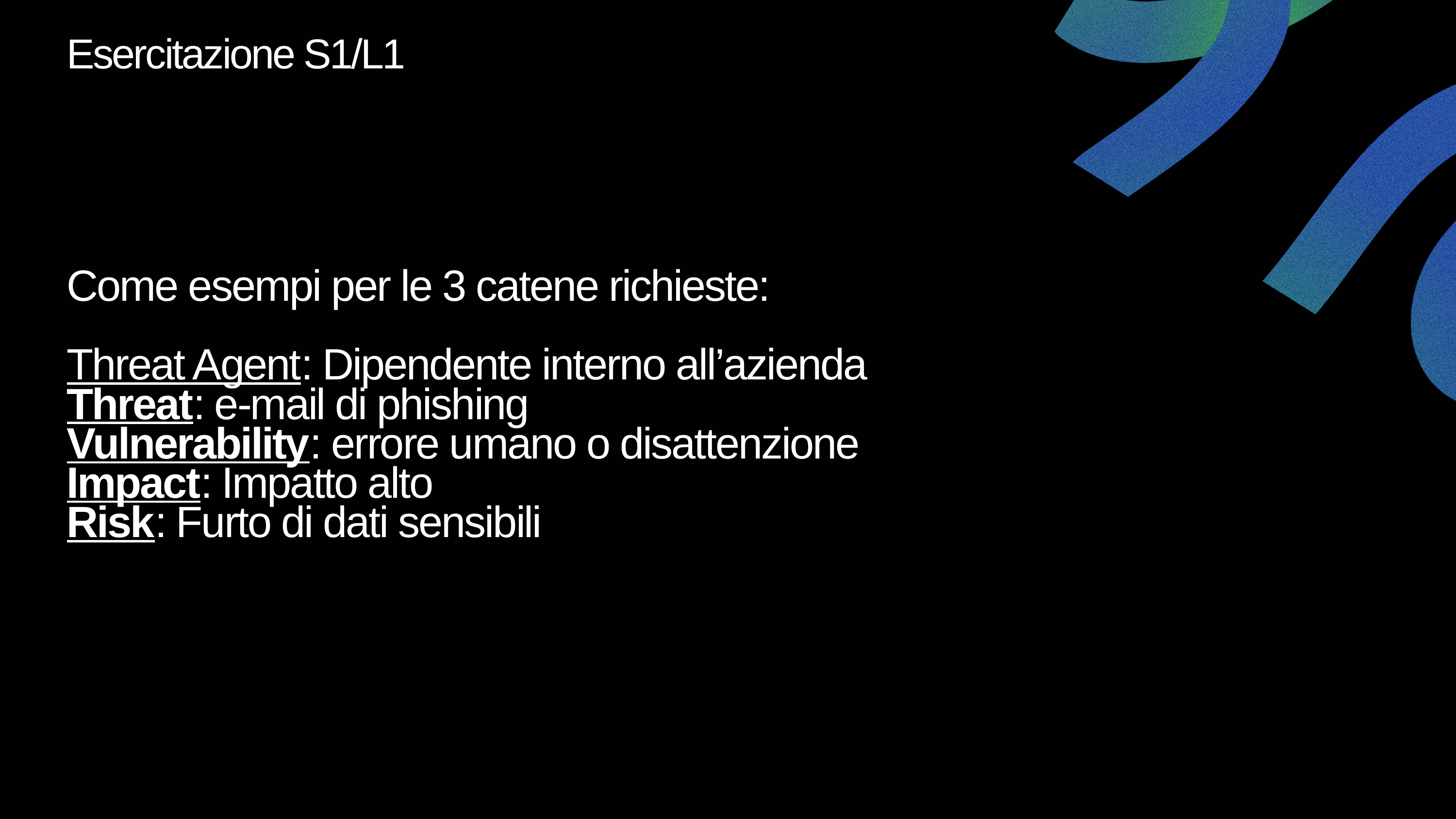

Esercitazione S1/L1
Come esempi per le 3 catene richieste:

Threat Agent: Dipendente interno all’azienda
Threat: e-mail di phishing
Vulnerability: errore umano o disattenzione
Impact: Impatto alto
Risk: Furto di dati sensibili